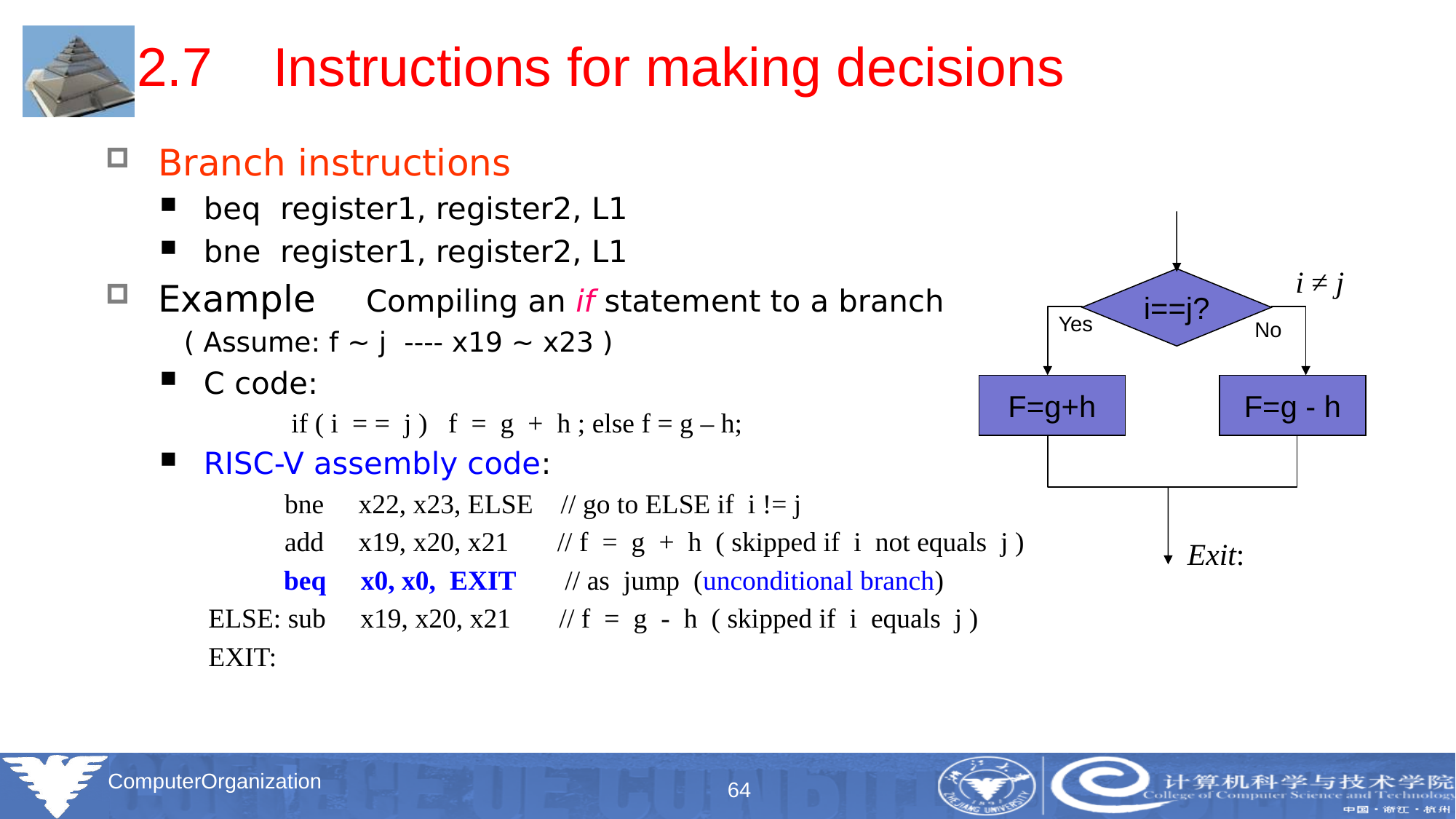

# 2.7    Instructions for making decisions
 Branch instructions
 beq  register1, register2, L1
 bne  register1, register2, L1
 Example     Compiling an if statement to a branch
         ( Assume: f ~ j  ---- x19 ~ x23 )
 C code:
                   if ( i  = =  j )   f  =  g  +  h ; else f = g – h;
 RISC-V assembly code:
                  bne     x22, x23, ELSE    // go to ELSE if  i != j
                  add     x19, x20, x21       // f  =  g  +  h  ( skipped if  i  not equals  j )
	             beq     x0, x0,  EXIT       // as  jump  (unconditional branch)
       ELSE: sub     x19, x20, x21       // f  =  g  -  h  ( skipped if  i  equals  j )
       EXIT:

i ≠ j
i==j?

F=g+h
F=g - h

Exit:
Yes
No